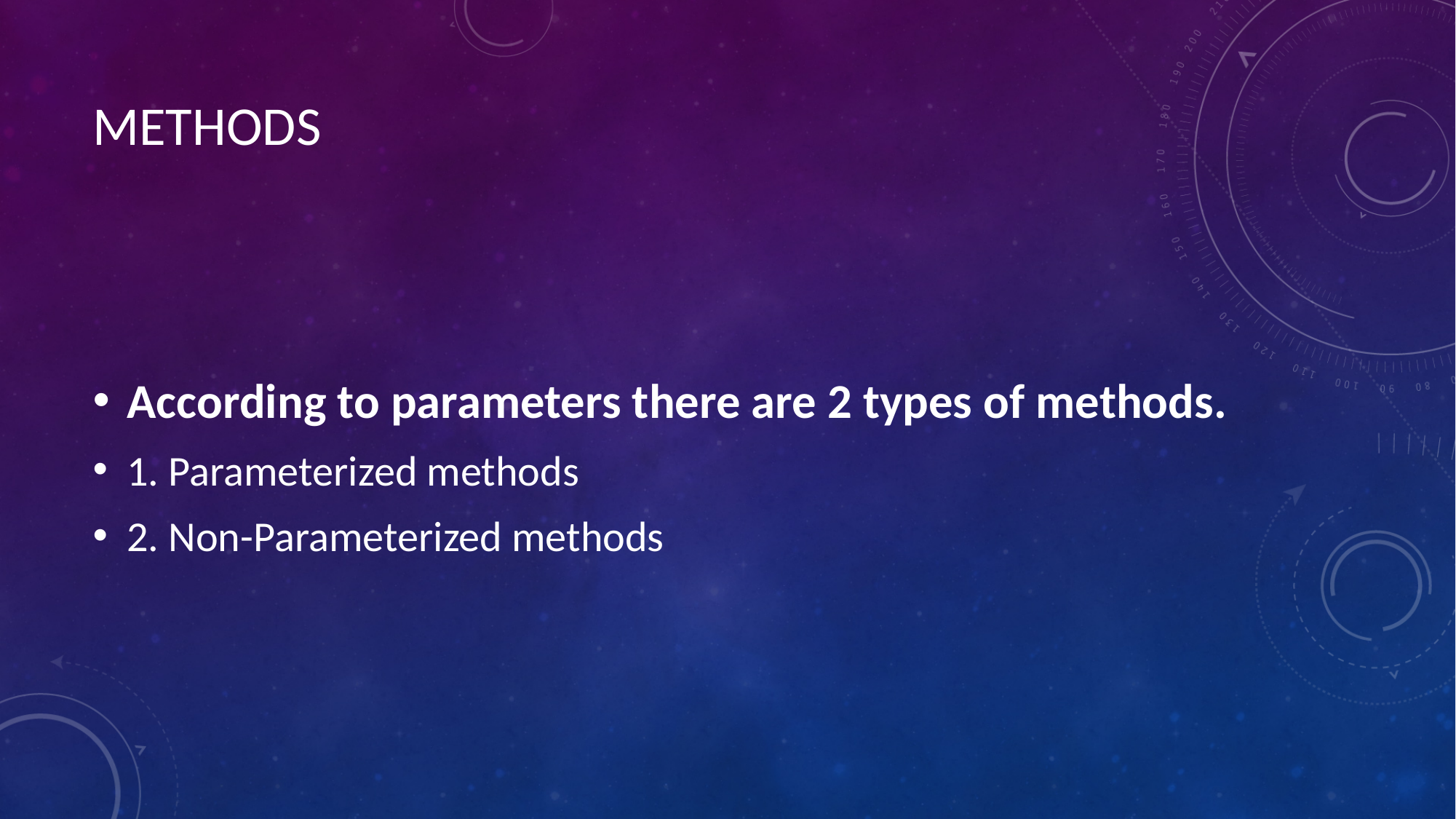

# METHODS
According to parameters there are 2 types of methods.
1. Parameterized methods
2. Non-Parameterized methods